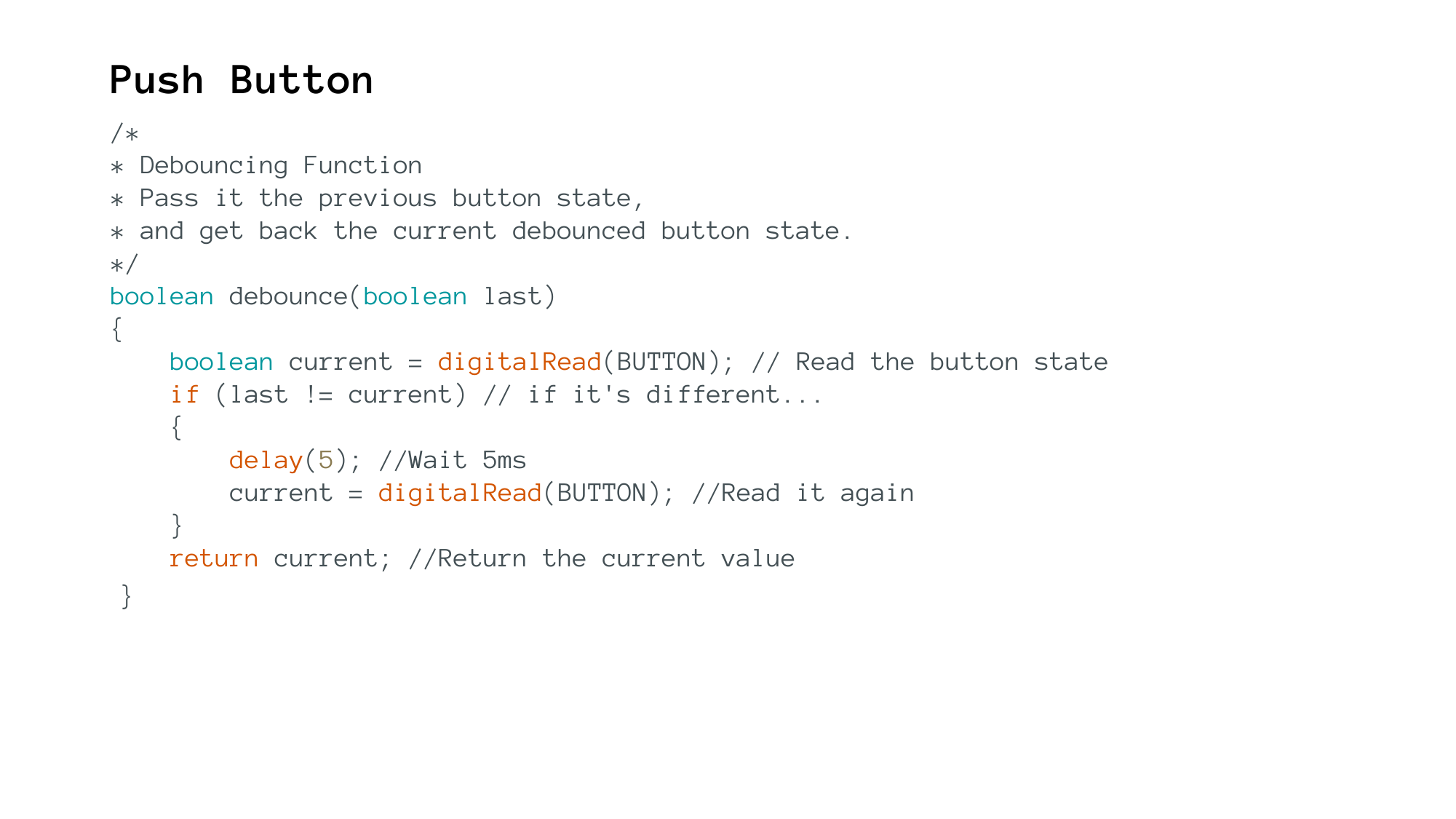

# Push Button
/*
* Debouncing Function
* Pass it the previous button state,
* and get back the current debounced button state.
*/
boolean debounce(boolean last)
{
    boolean current = digitalRead(BUTTON); // Read the button state
    if (last != current) // if it's different...
    {
        delay(5); //Wait 5ms
        current = digitalRead(BUTTON); //Read it again
    }
    return current; //Return the current value
}